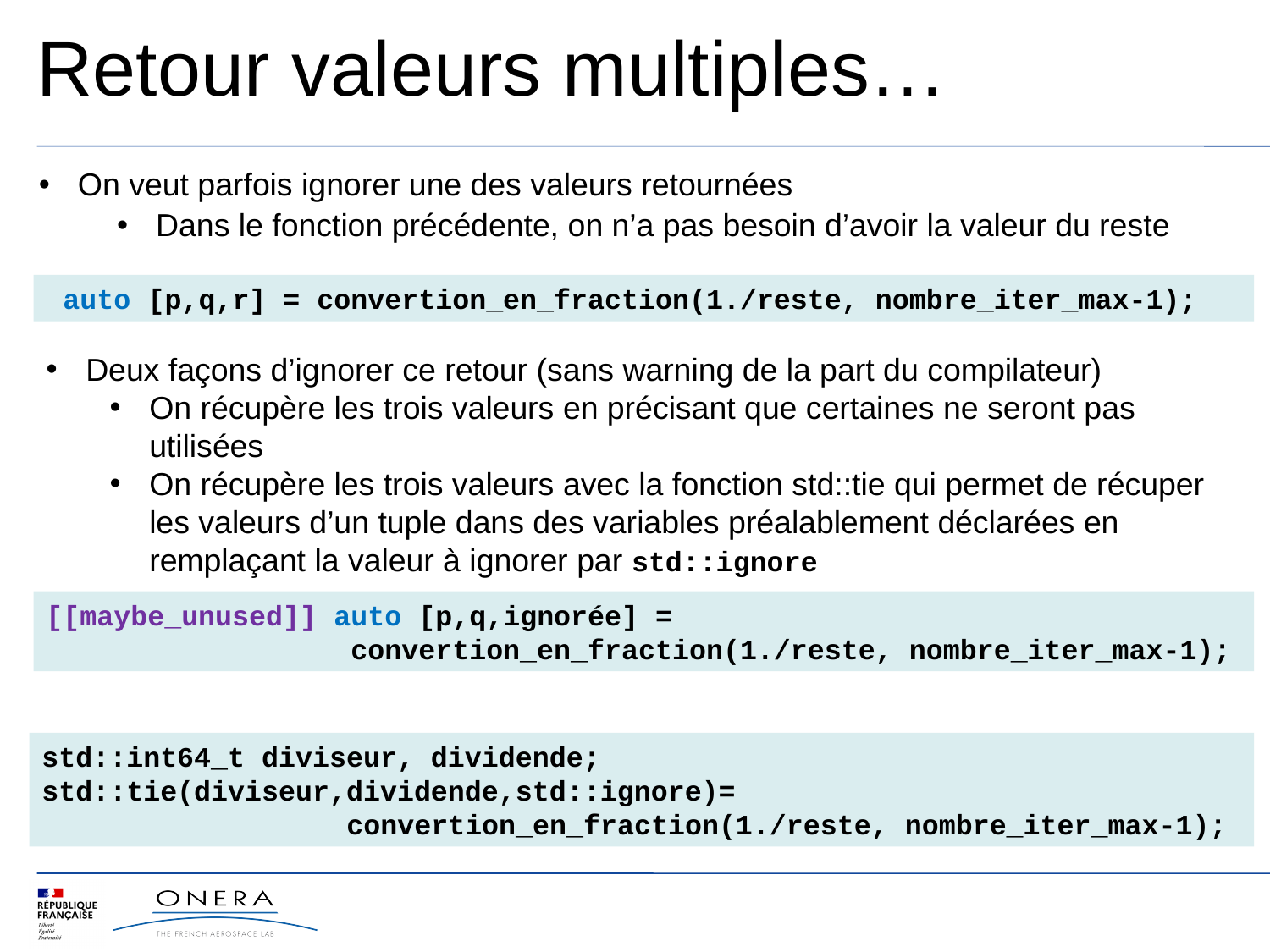

Retour valeurs multiples…
On veut parfois ignorer une des valeurs retournées
Dans le fonction précédente, on n’a pas besoin d’avoir la valeur du reste
 auto [p,q,r] = convertion_en_fraction(1./reste, nombre_iter_max-1);
Deux façons d’ignorer ce retour (sans warning de la part du compilateur)
On récupère les trois valeurs en précisant que certaines ne seront pas utilisées
On récupère les trois valeurs avec la fonction std::tie qui permet de récuper les valeurs d’un tuple dans des variables préalablement déclarées en remplaçant la valeur à ignorer par std::ignore
[[maybe_unused]] auto [p,q,ignorée] =
                  convertion_en_fraction(1./reste, nombre_iter_max-1);
std::int64_t diviseur, dividende;
std::tie(diviseur,dividende,std::ignore)=
                  convertion_en_fraction(1./reste, nombre_iter_max-1);